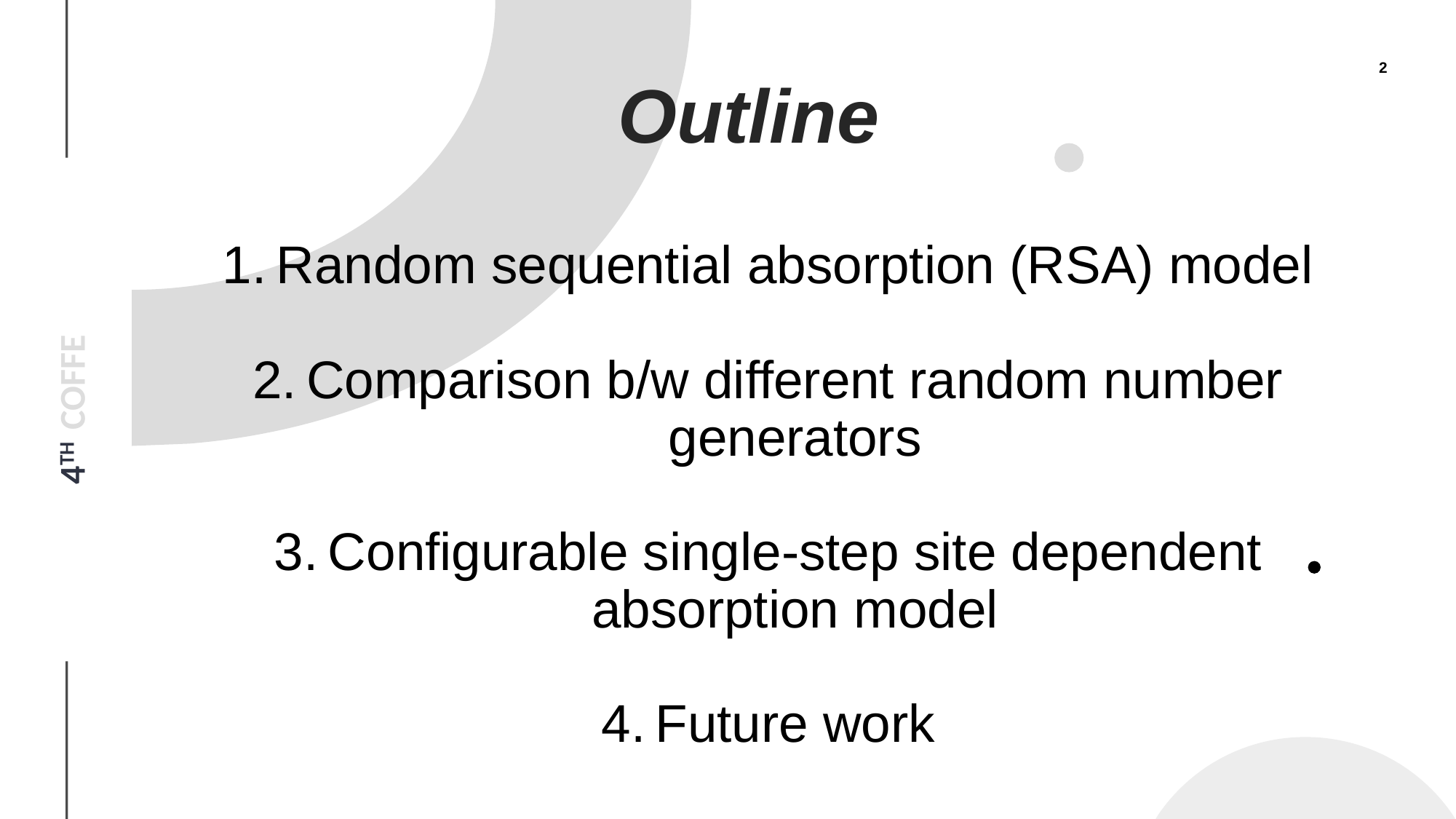

# Outline

Random sequential absorption (RSA) model

Comparison b/w different random number generators

Configurable single-step site dependent absorption model

Future work